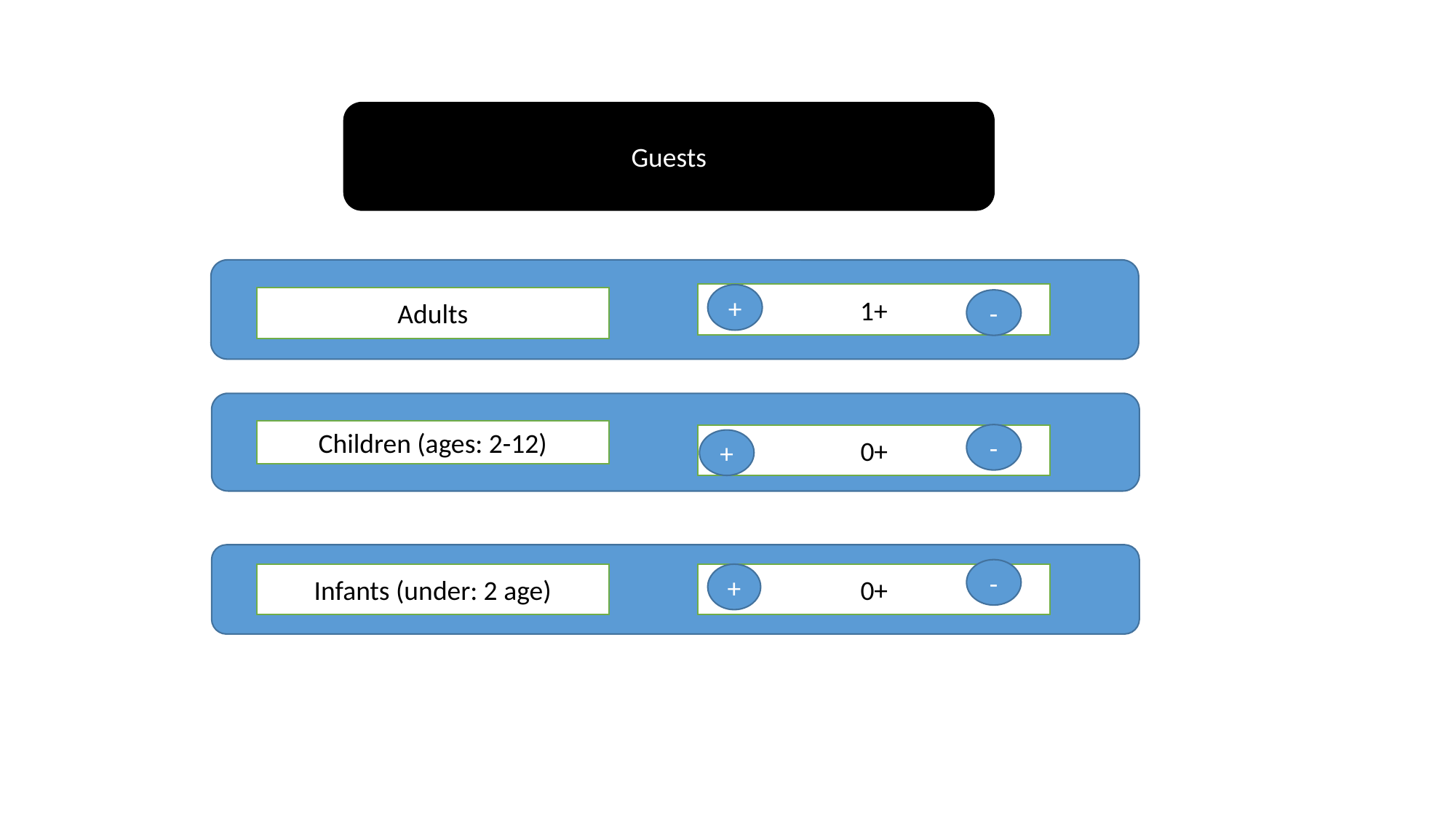

Guests

1+
+
Adults
-

Children (ages: 2-12)
-
0+
+

-
Infants (under: 2 age)
0+
+